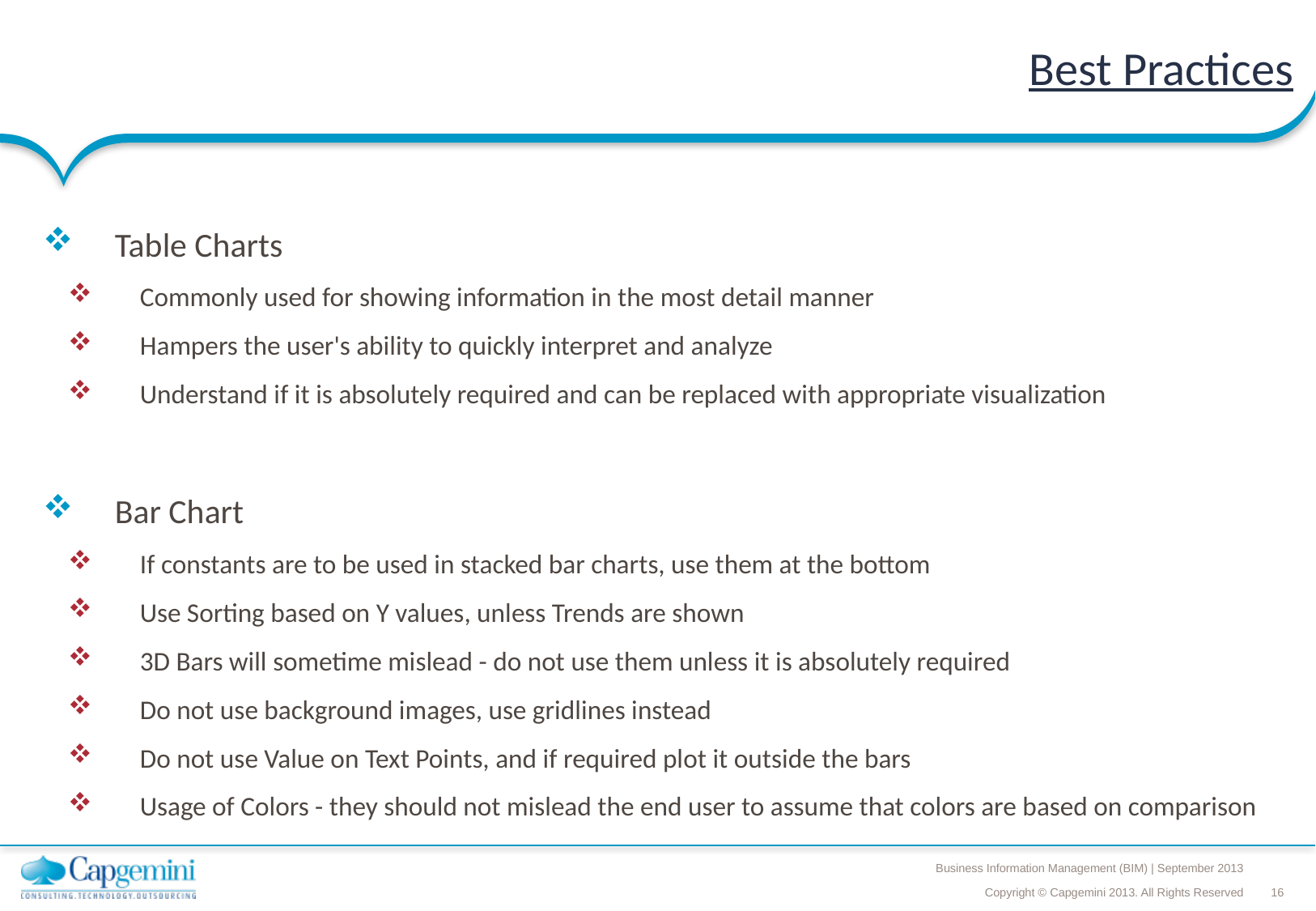

# Best Practices
Table Charts
Commonly used for showing information in the most detail manner
Hampers the user's ability to quickly interpret and analyze
Understand if it is absolutely required and can be replaced with appropriate visualization

Bar Chart
If constants are to be used in stacked bar charts, use them at the bottom
Use Sorting based on Y values, unless Trends are shown
3D Bars will sometime mislead - do not use them unless it is absolutely required
Do not use background images, use gridlines instead
Do not use Value on Text Points, and if required plot it outside the bars
Usage of Colors - they should not mislead the end user to assume that colors are based on comparison